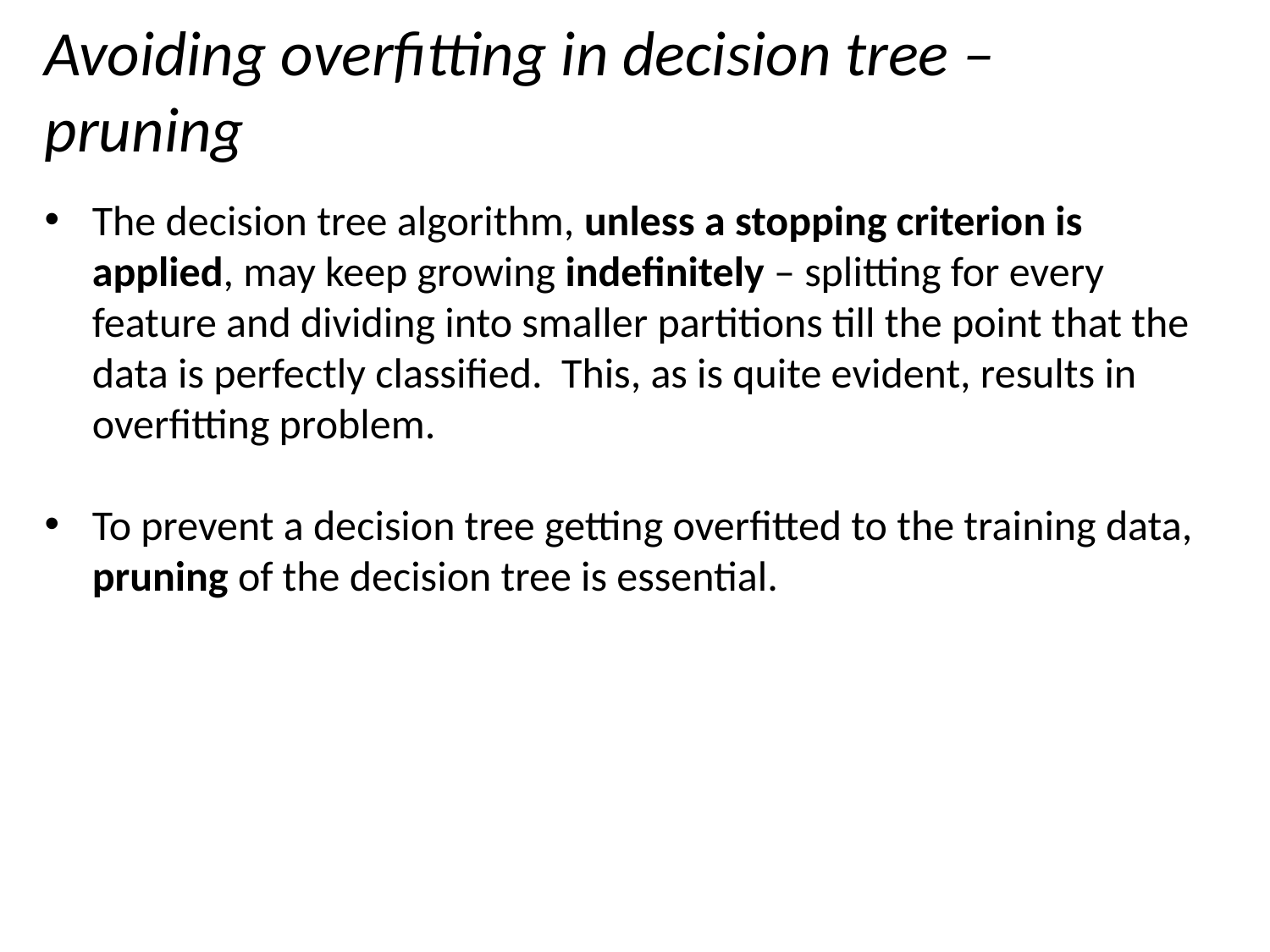

# Avoiding overfitting in decision tree – pruning
The decision tree algorithm, unless a stopping criterion is applied, may keep growing indefinitely – splitting for every feature and dividing into smaller partitions till the point that the data is perfectly classified.  This, as is quite evident, results in overfitting problem.

To prevent a decision tree getting overfitted to the training data, pruning of the decision tree is essential.